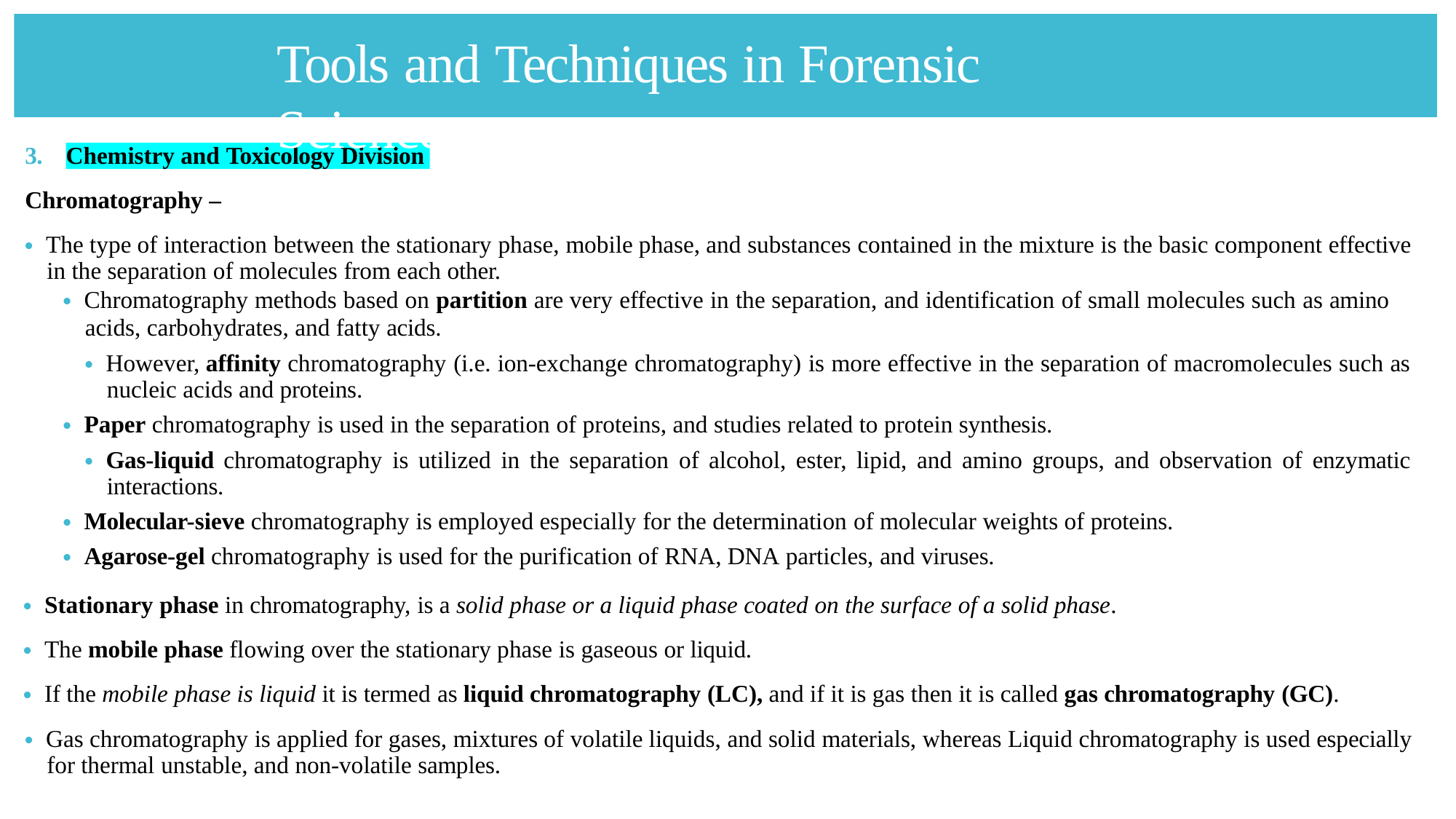

# Tools and Techniques in Forensic Sciences
3.
Chemistry and Toxicology Division
Chromatography –
🞄 The type of interaction between the stationary phase, mobile phase, and substances contained in the mixture is the basic component effective in the separation of molecules from each other.
🞄 Chromatography methods based on partition are very effective in the separation, and identification of small molecules such as amino
acids, carbohydrates, and fatty acids.
🞄 However, affinity chromatography (i.e. ion-exchange chromatography) is more effective in the separation of macromolecules such as nucleic acids and proteins.
🞄 Paper chromatography is used in the separation of proteins, and studies related to protein synthesis.
🞄 Gas-liquid chromatography is utilized in the separation of alcohol, ester, lipid, and amino groups, and observation of enzymatic interactions.
🞄 Molecular-sieve chromatography is employed especially for the determination of molecular weights of proteins.
🞄 Agarose-gel chromatography is used for the purification of RNA, DNA particles, and viruses.
🞄 Stationary phase in chromatography, is a solid phase or a liquid phase coated on the surface of a solid phase.
🞄 The mobile phase flowing over the stationary phase is gaseous or liquid.
🞄 If the mobile phase is liquid it is termed as liquid chromatography (LC), and if it is gas then it is called gas chromatography (GC).
🞄 Gas chromatography is applied for gases, mixtures of volatile liquids, and solid materials, whereas Liquid chromatography is used especially for thermal unstable, and non-volatile samples.